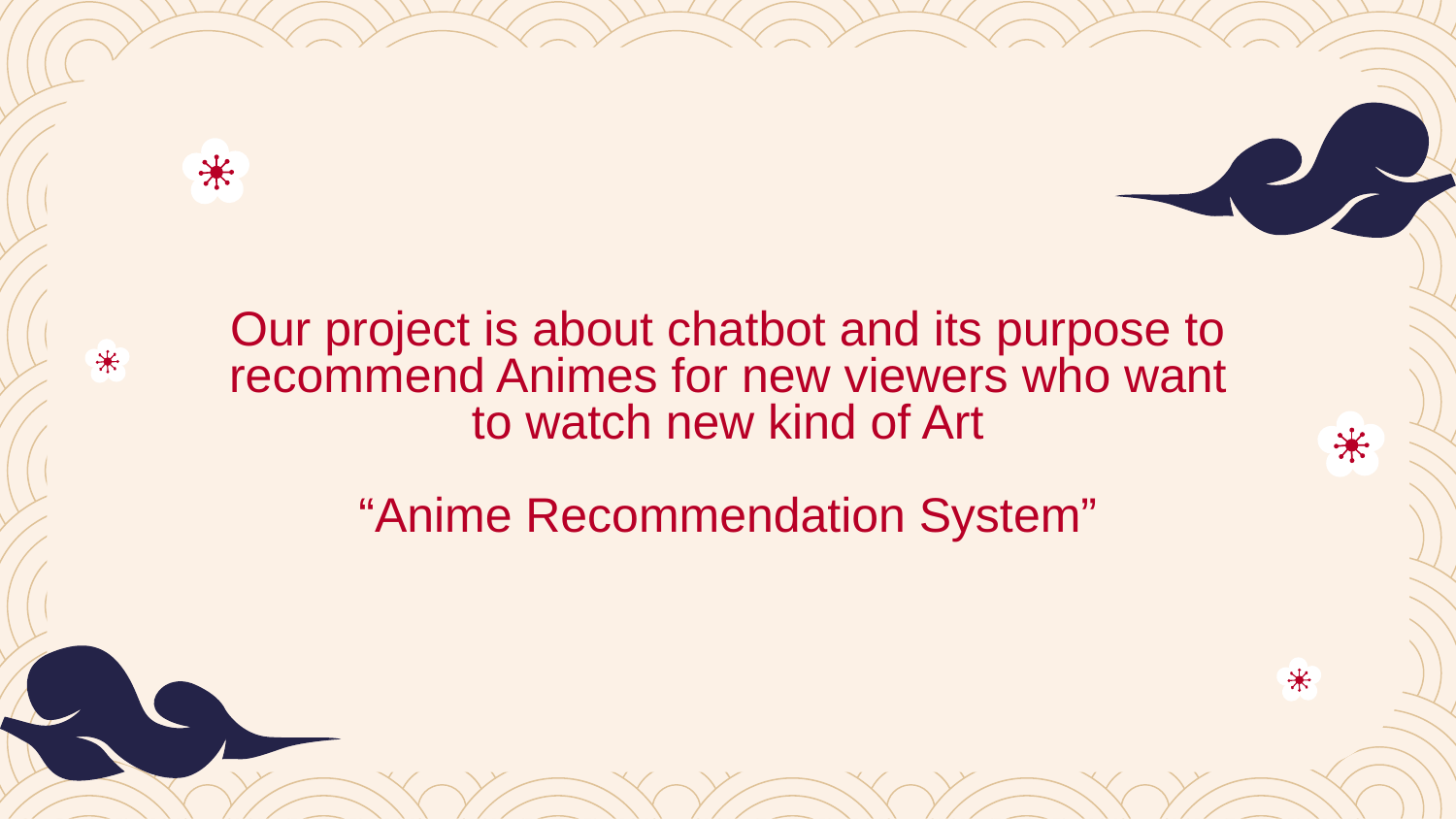

# Our project is about chatbot and its purpose to recommend Animes for new viewers who want to watch new kind of Art “Anime Recommendation System”